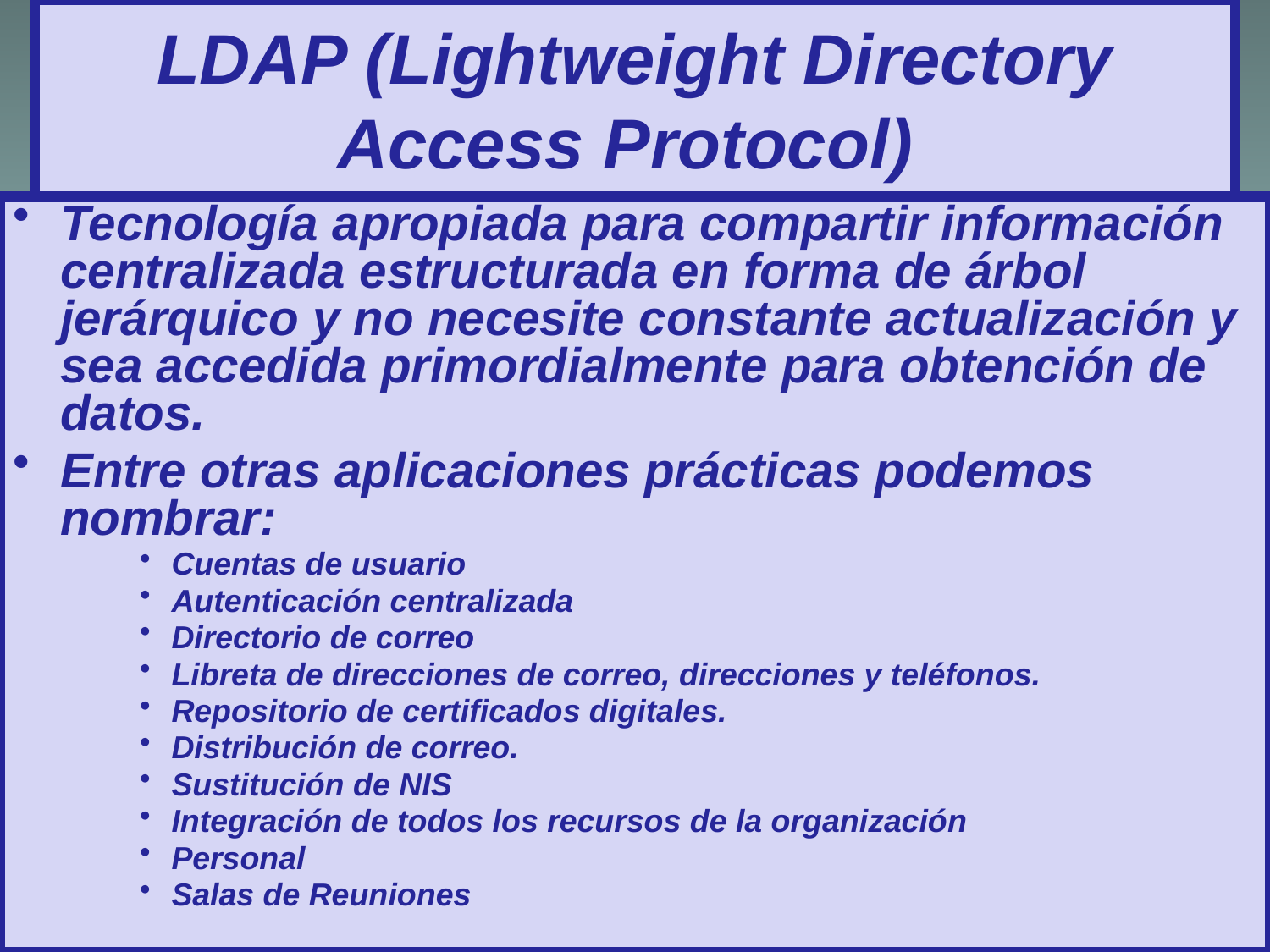

# LDAP (Lightweight Directory Access Protocol)
Tecnología apropiada para compartir información centralizada estructurada en forma de árbol jerárquico y no necesite constante actualización y sea accedida primordialmente para obtención de datos.
Entre otras aplicaciones prácticas podemos nombrar:
Cuentas de usuario
Autenticación centralizada
Directorio de correo
Libreta de direcciones de correo, direcciones y teléfonos.
Repositorio de certificados digitales.
Distribución de correo.
Sustitución de NIS
Integración de todos los recursos de la organización
Personal
Salas de Reuniones